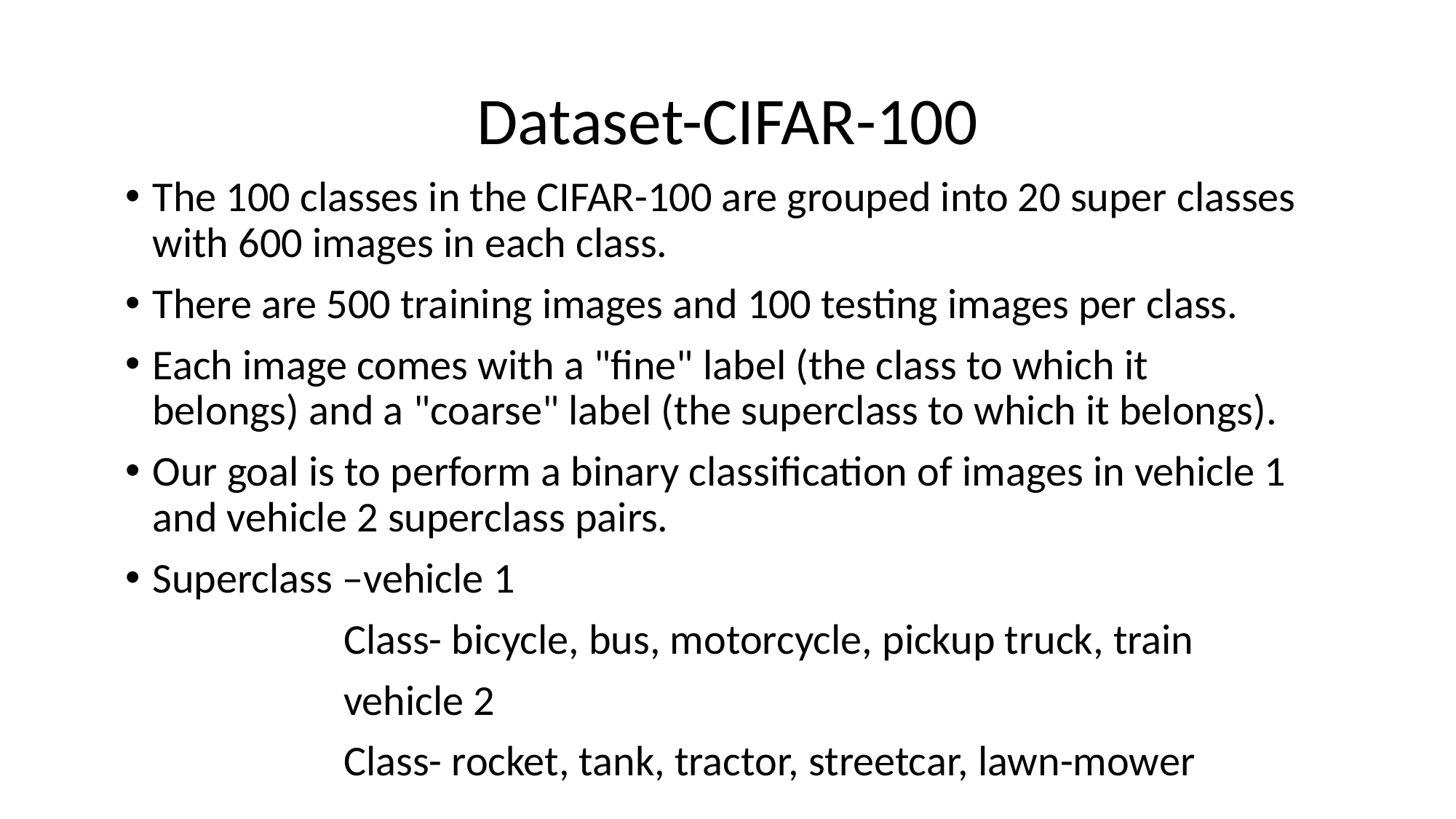

# Dataset-CIFAR-100
The 100 classes in the CIFAR-100 are grouped into 20 super classes with 600 images in each class.
There are 500 training images and 100 testing images per class.
Each image comes with a "fine" label (the class to which it belongs) and a "coarse" label (the superclass to which it belongs).
Our goal is to perform a binary classification of images in vehicle 1 and vehicle 2 superclass pairs.
Superclass –vehicle 1
		Class- bicycle, bus, motorcycle, pickup truck, train
		vehicle 2
		Class- rocket, tank, tractor, streetcar, lawn-mower